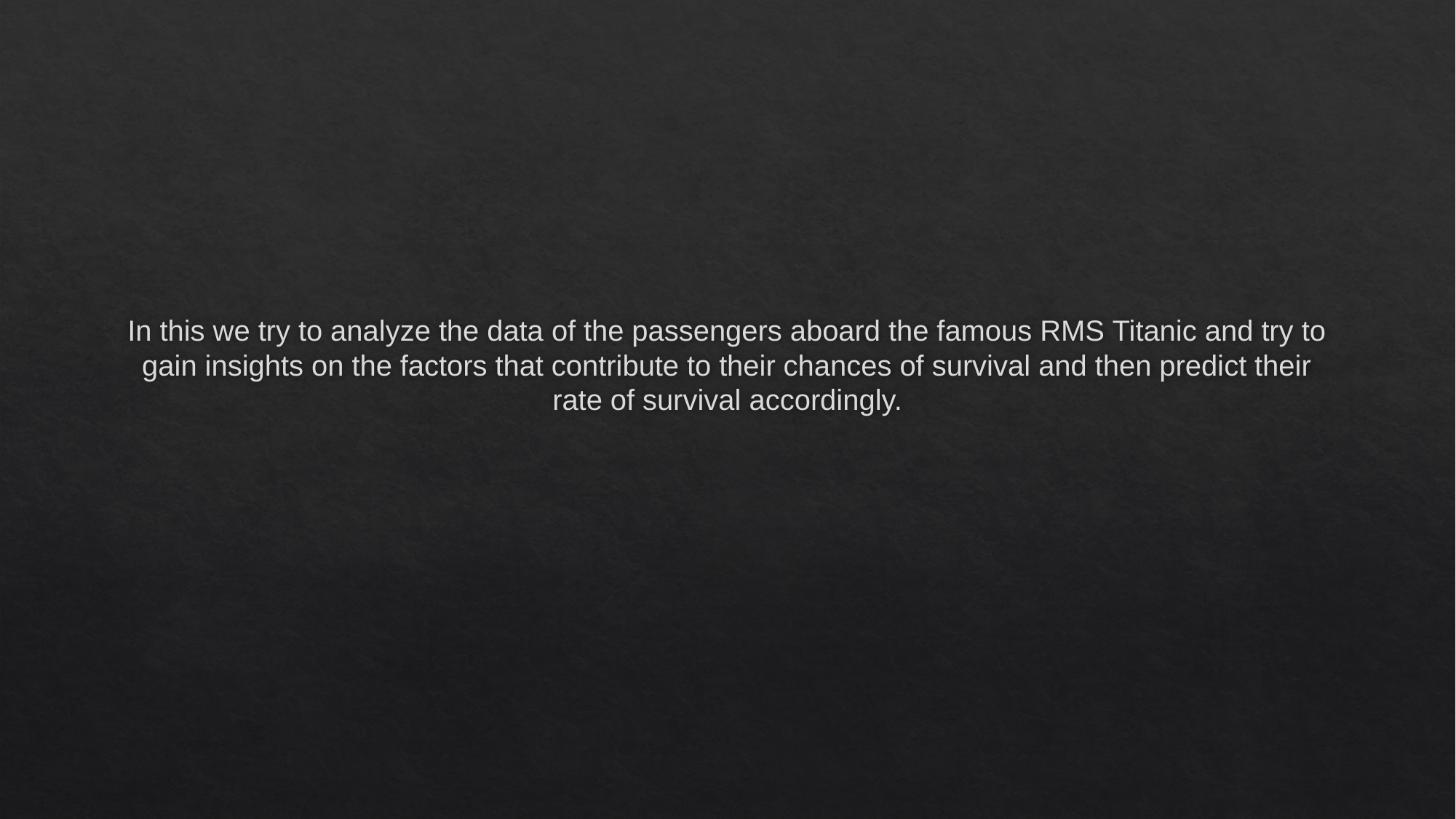

# In this we try to analyze the data of the passengers aboard the famous RMS Titanic and try to gain insights on the factors that contribute to their chances of survival and then predict their rate of survival accordingly.